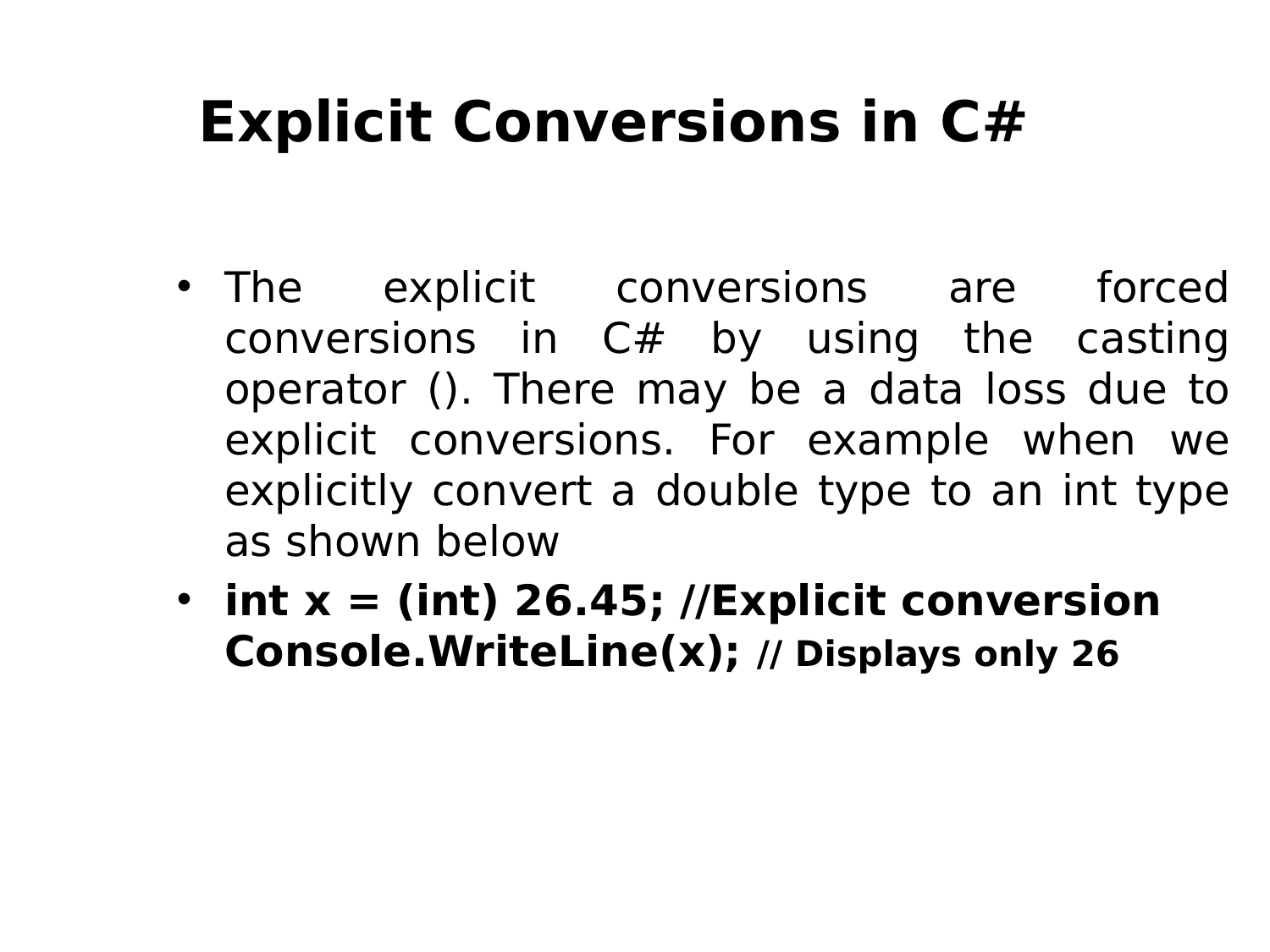

# Explicit Conversions in C#
The explicit conversions are forced conversions in C# by using the casting operator (). There may be a data loss due to explicit conversions. For example when we explicitly convert a double type to an int type as shown below
int x = (int) 26.45; //Explicit conversion
Console.WriteLine(x); // Displays only 26